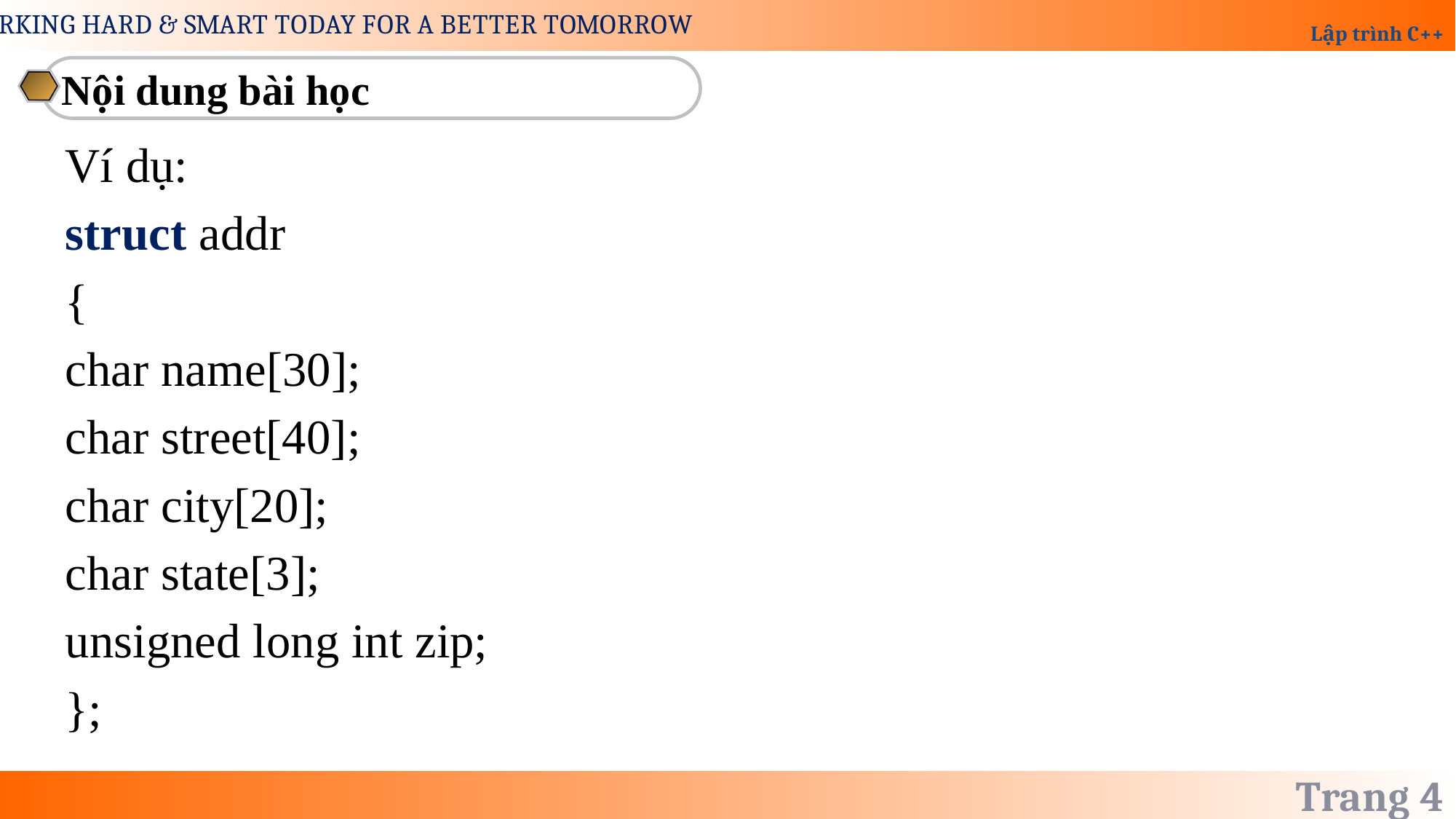

Nội dung bài học

Ví dụ:
struct addr
{
char name[30];
char street[40];
char city[20];
char state[3];
unsigned long int zip;
};
Trang 4